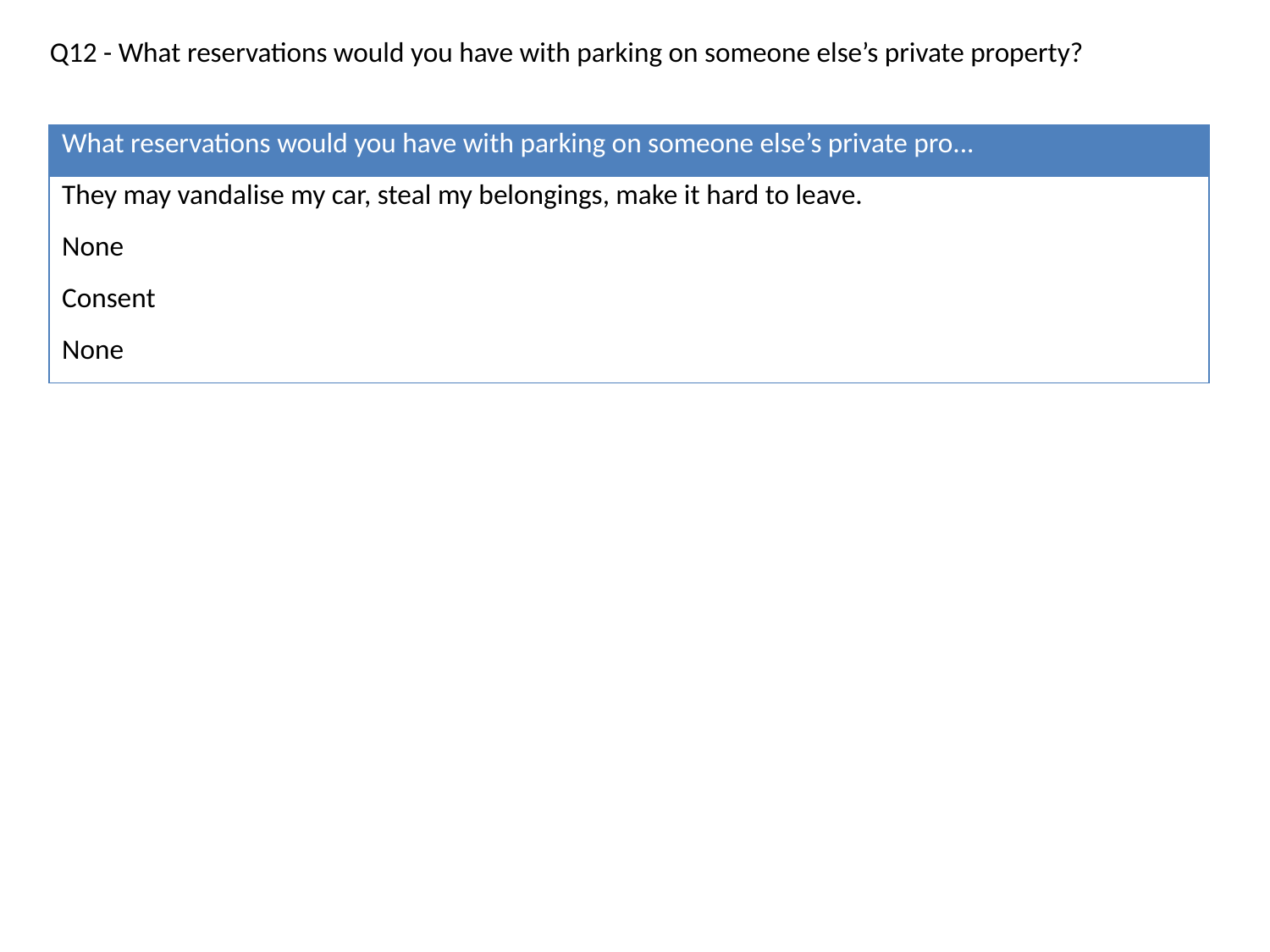

Q12 - What reservations would you have with parking on someone else’s private property?
| What reservations would you have with parking on someone else’s private pro... |
| --- |
| They may vandalise my car, steal my belongings, make it hard to leave. |
| None |
| Consent |
| None |